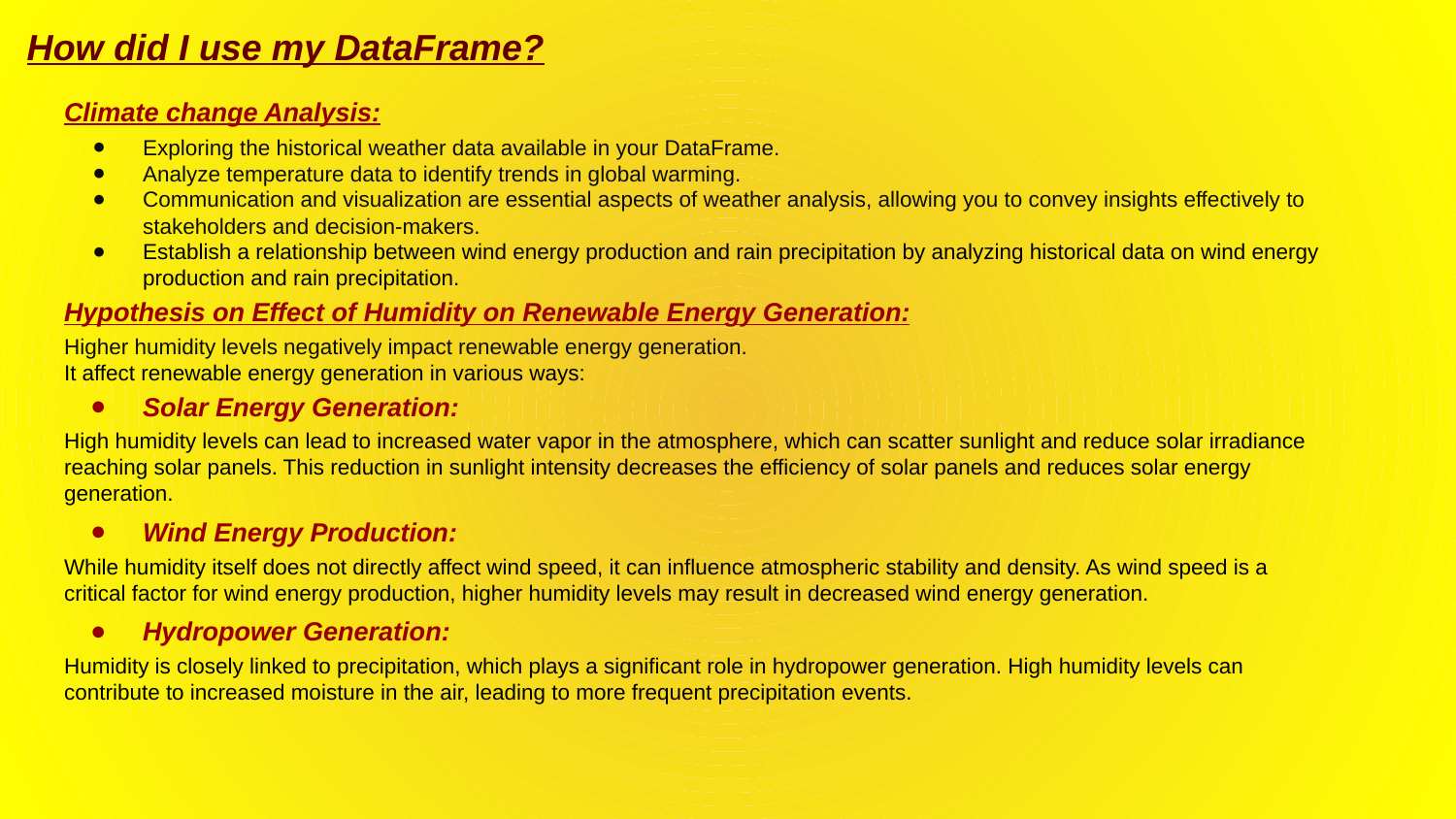

# How did I use my DataFrame?
Climate change Analysis:
Exploring the historical weather data available in your DataFrame.
Analyze temperature data to identify trends in global warming.
Communication and visualization are essential aspects of weather analysis, allowing you to convey insights effectively to stakeholders and decision-makers.
Establish a relationship between wind energy production and rain precipitation by analyzing historical data on wind energy production and rain precipitation.
Hypothesis on Effect of Humidity on Renewable Energy Generation:
Higher humidity levels negatively impact renewable energy generation.
It affect renewable energy generation in various ways:
Solar Energy Generation:
High humidity levels can lead to increased water vapor in the atmosphere, which can scatter sunlight and reduce solar irradiance reaching solar panels. This reduction in sunlight intensity decreases the efficiency of solar panels and reduces solar energy generation.
Wind Energy Production:
While humidity itself does not directly affect wind speed, it can influence atmospheric stability and density. As wind speed is a critical factor for wind energy production, higher humidity levels may result in decreased wind energy generation.
Hydropower Generation:
Humidity is closely linked to precipitation, which plays a significant role in hydropower generation. High humidity levels can contribute to increased moisture in the air, leading to more frequent precipitation events.